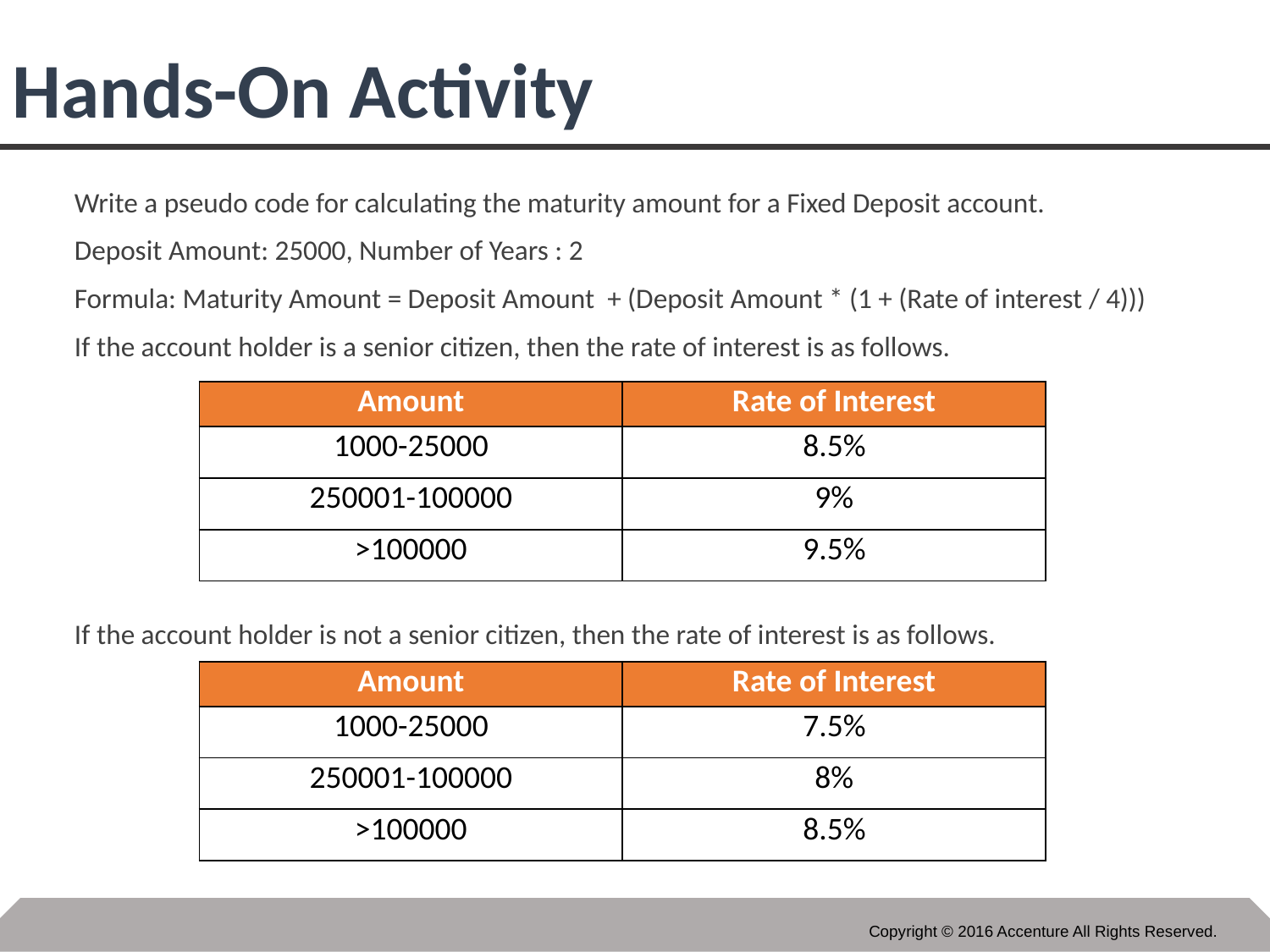

# Hands-On Activity
Write a pseudo code for calculating the maturity amount for a Fixed Deposit account.
Deposit Amount: 25000, Number of Years : 2
Formula: Maturity Amount = Deposit Amount  + (Deposit Amount * (1 + (Rate of interest / 4)))
If the account holder is a senior citizen, then the rate of interest is as follows.

If the account holder is not a senior citizen, then the rate of interest is as follows.

| Amount | Rate of Interest |
| --- | --- |
| 1000-25000 | 8.5% |
| 250001-100000 | 9% |
| >100000 | 9.5% |
| Amount | Rate of Interest |
| --- | --- |
| 1000-25000 | 7.5% |
| 250001-100000 | 8% |
| >100000 | 8.5% |